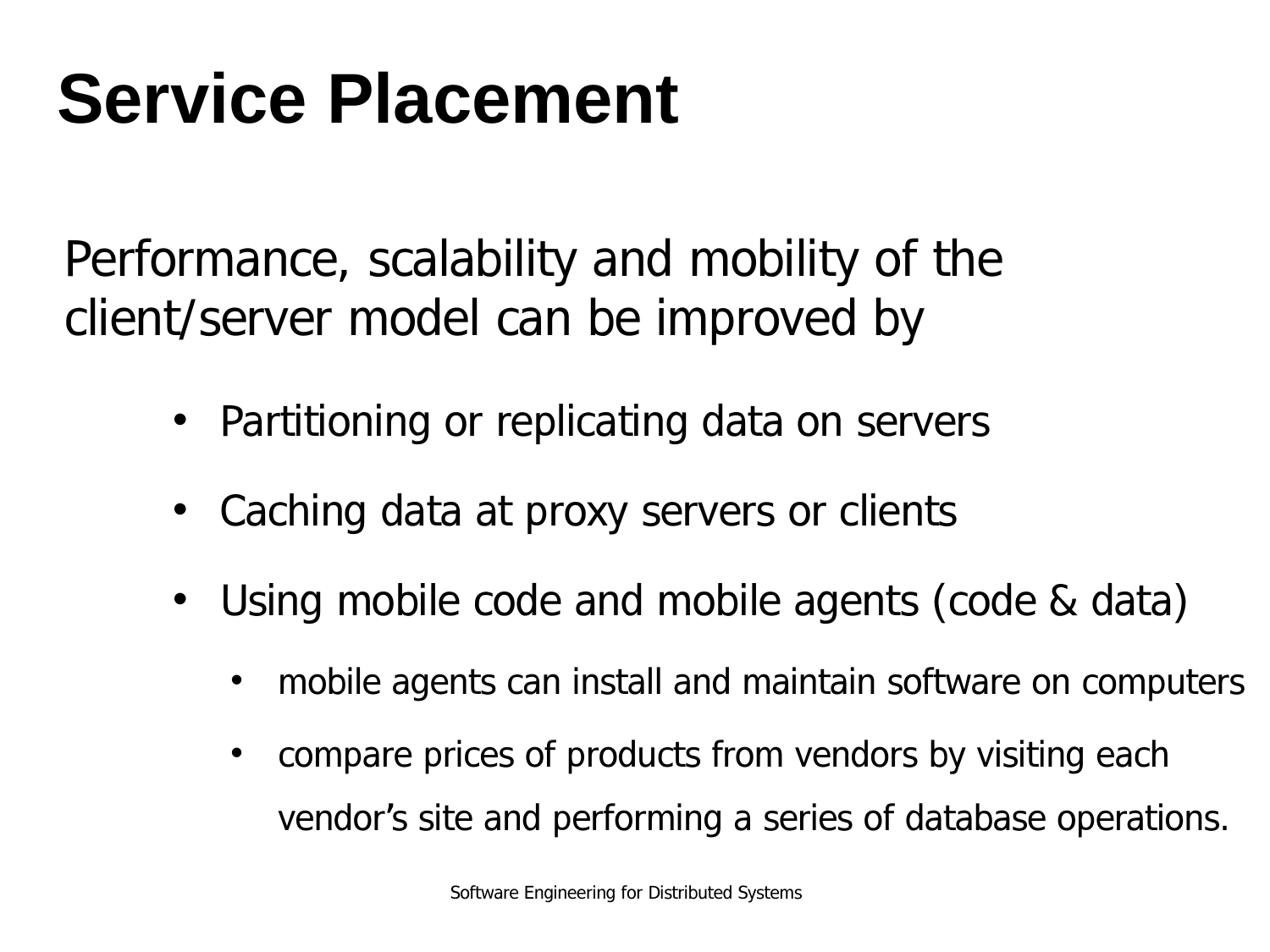

Service Placement
Performance, scalability and mobility of the client/server model can be improved by
Partitioning or replicating data on servers
Caching data at proxy servers or clients
Using mobile code and mobile agents (code & data)
mobile agents can install and maintain software on computers
compare prices of products from vendors by visiting each vendor’s site and performing a series of database operations.
Software Engineering for Distributed Systems
30